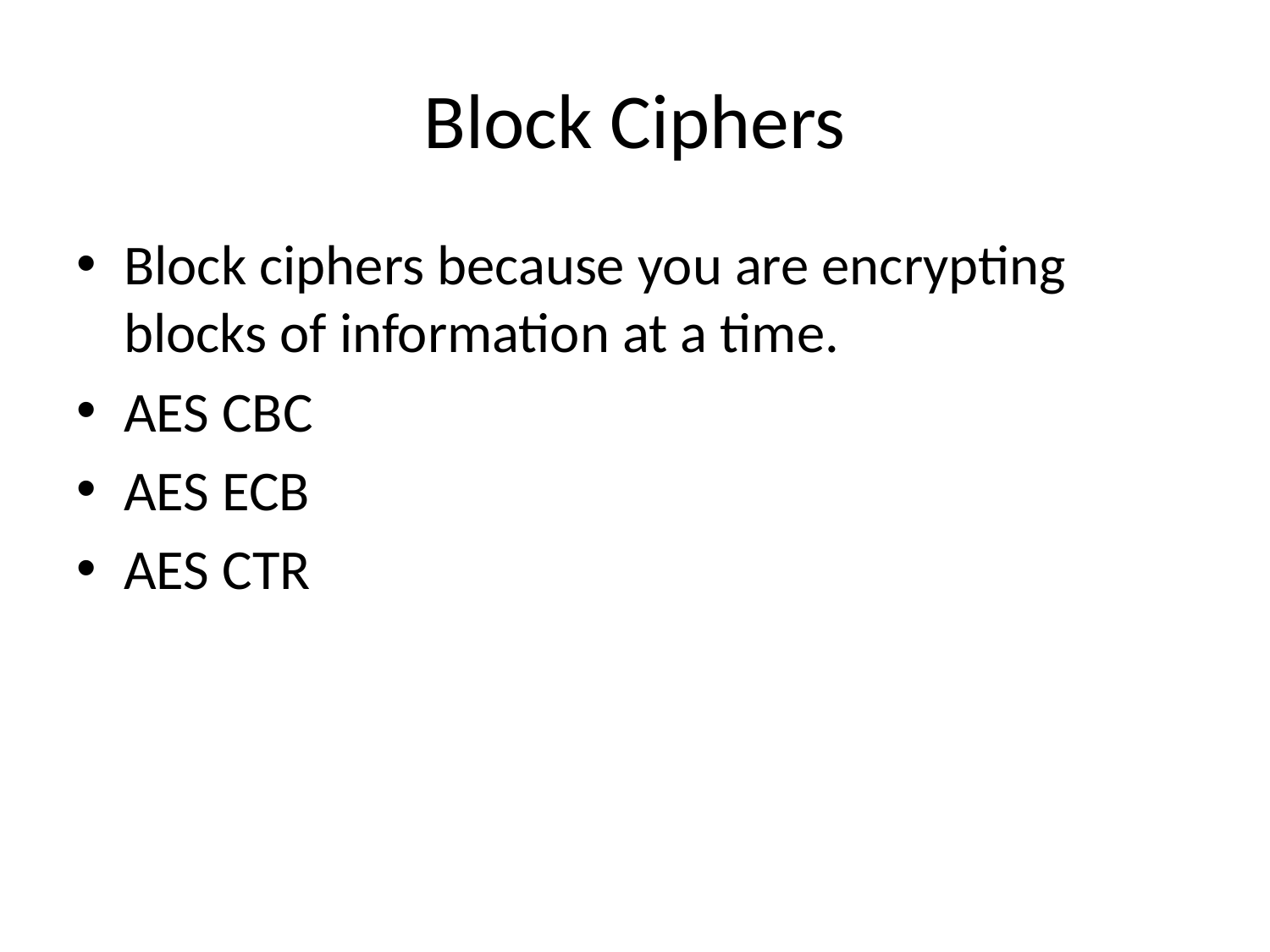

# Block Ciphers
Block ciphers because you are encrypting blocks of information at a time.
AES CBC
AES ECB
AES CTR